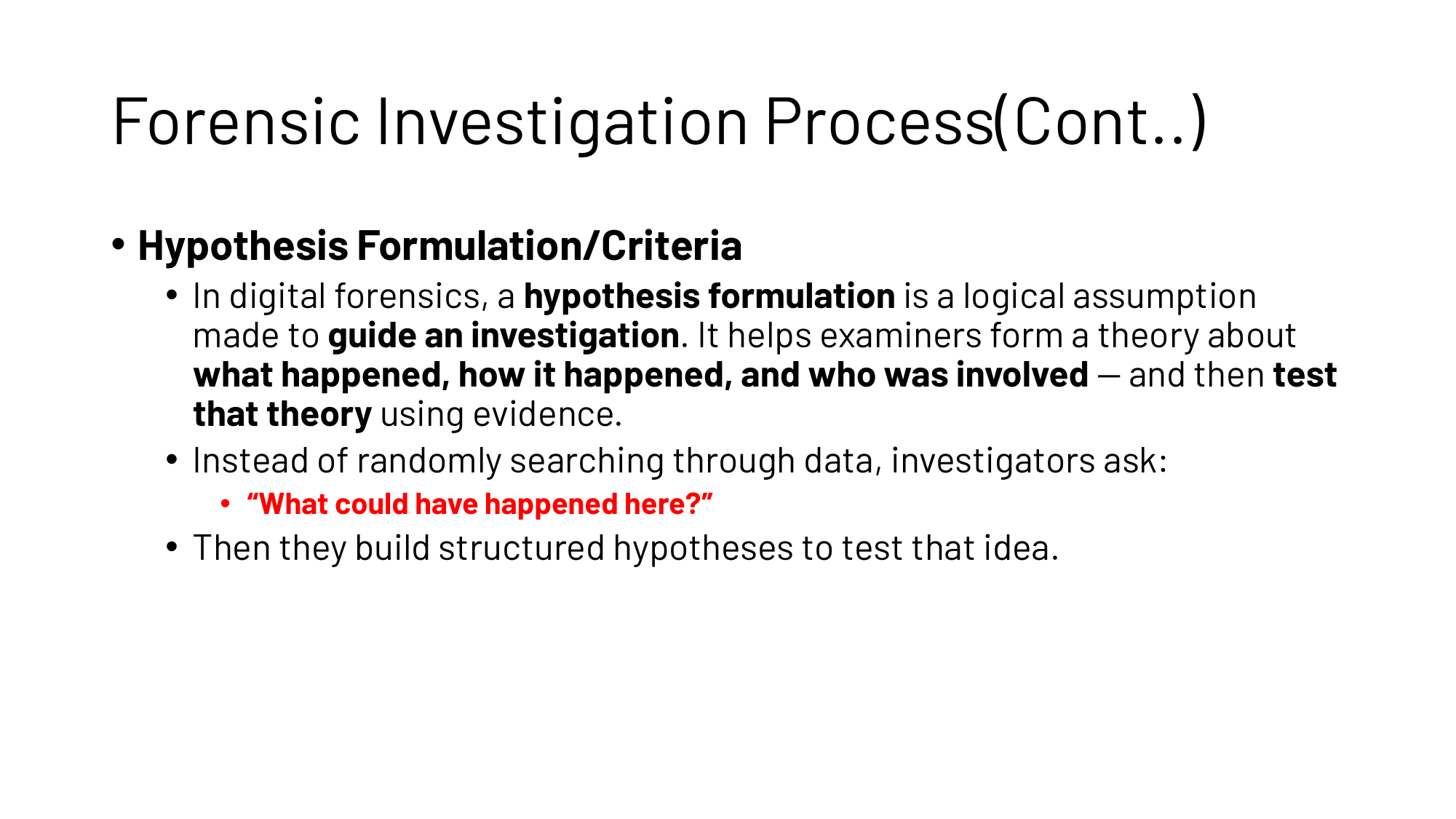

# Forensic Investigation Process(Cont..)
Hypothesis Formulation/Criteria
In digital forensics, a hypothesis formulation is a logical assumption made to guide an investigation. It helps examiners form a theory about what happened, how it happened, and who was involved — and then test that theory using evidence.
Instead of randomly searching through data, investigators ask:
“What could have happened here?”
Then they build structured hypotheses to test that idea.